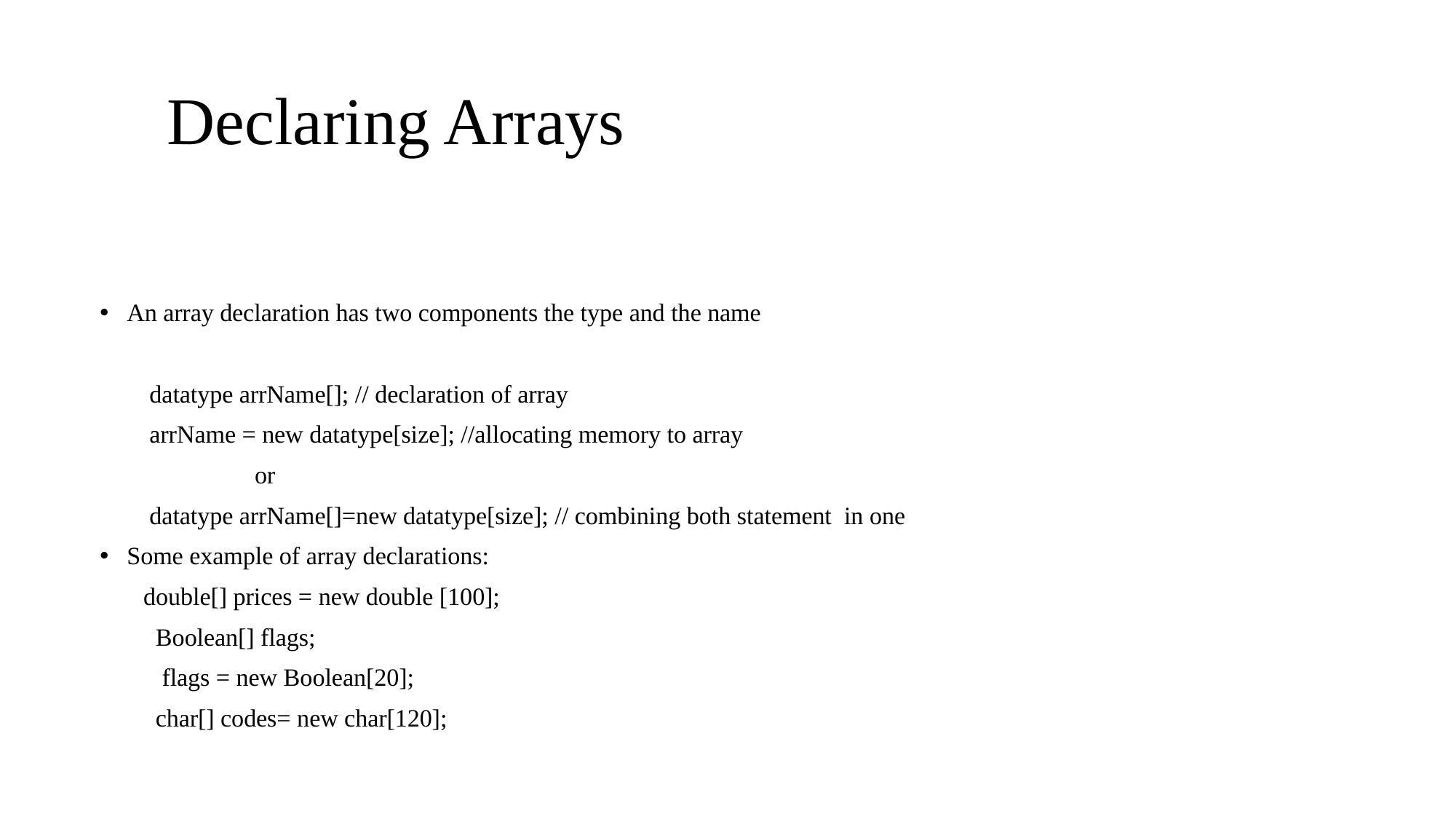

# Declaring Arrays

An array declaration has two components the type and the name

        datatype arrName[]; // declaration of array
        arrName = new datatype[size]; //allocating memory to array
                         or
        datatype arrName[]=new datatype[size]; // combining both statement  in one
Some example of array declarations:
       double[] prices = new double [100];
         Boolean[] flags;
          flags = new Boolean[20];
         char[] codes= new char[120];